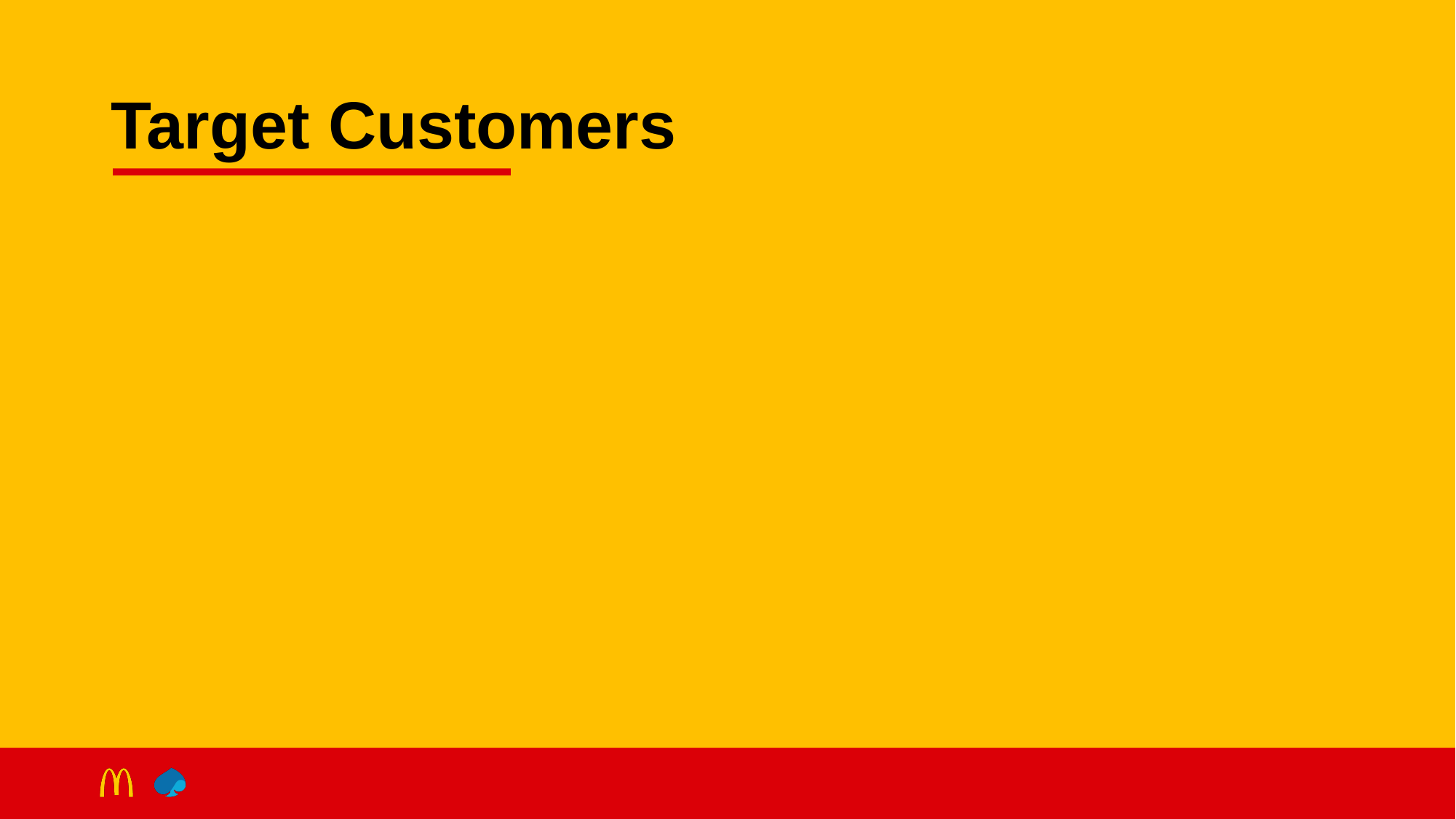

# Target Customers

Who are your target users/customers?